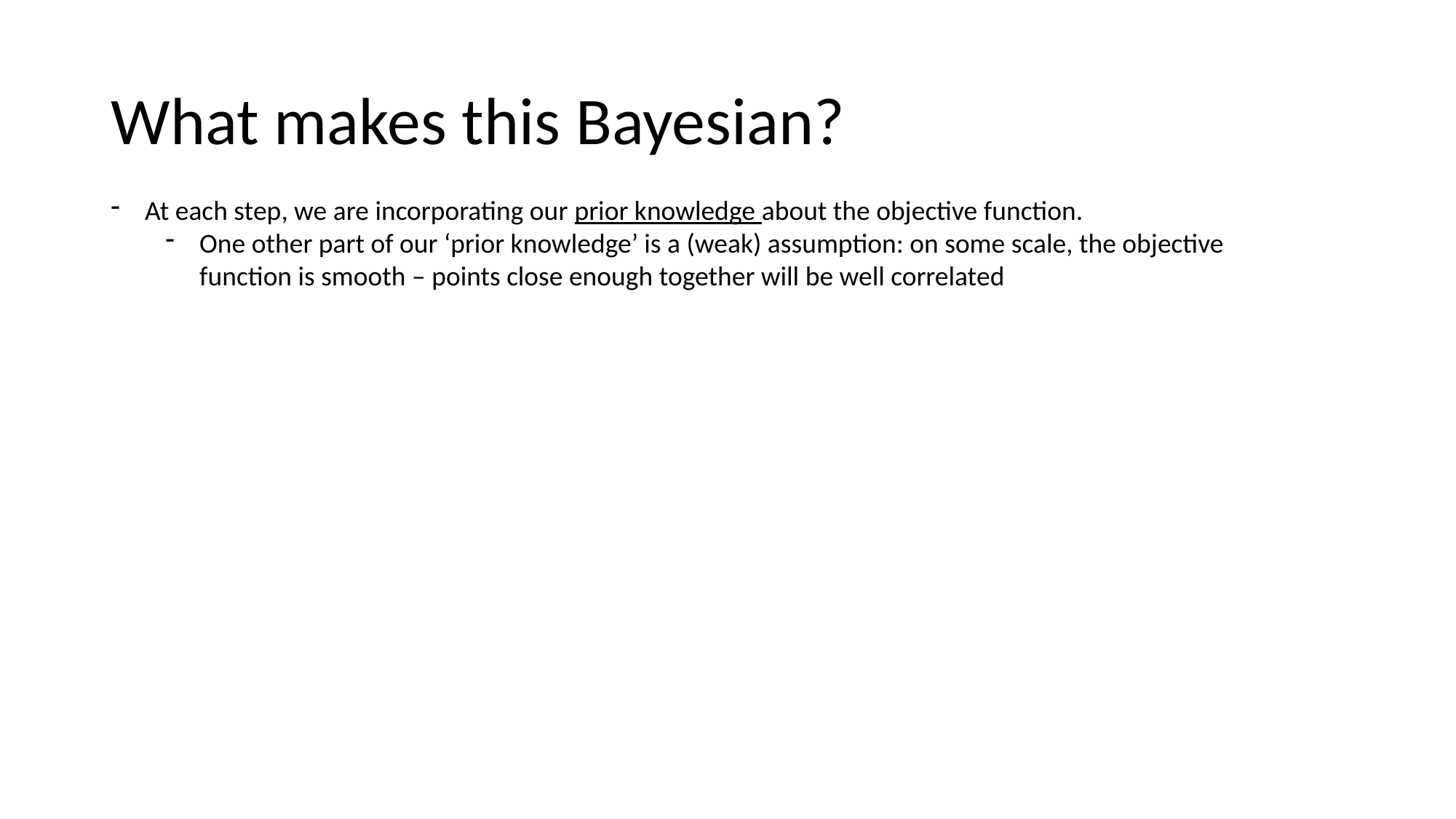

# What makes this Bayesian?
At each step, we are incorporating our prior knowledge about the objective function.
One other part of our ‘prior knowledge’ is a (weak) assumption: on some scale, the objective function is smooth – points close enough together will be well correlated